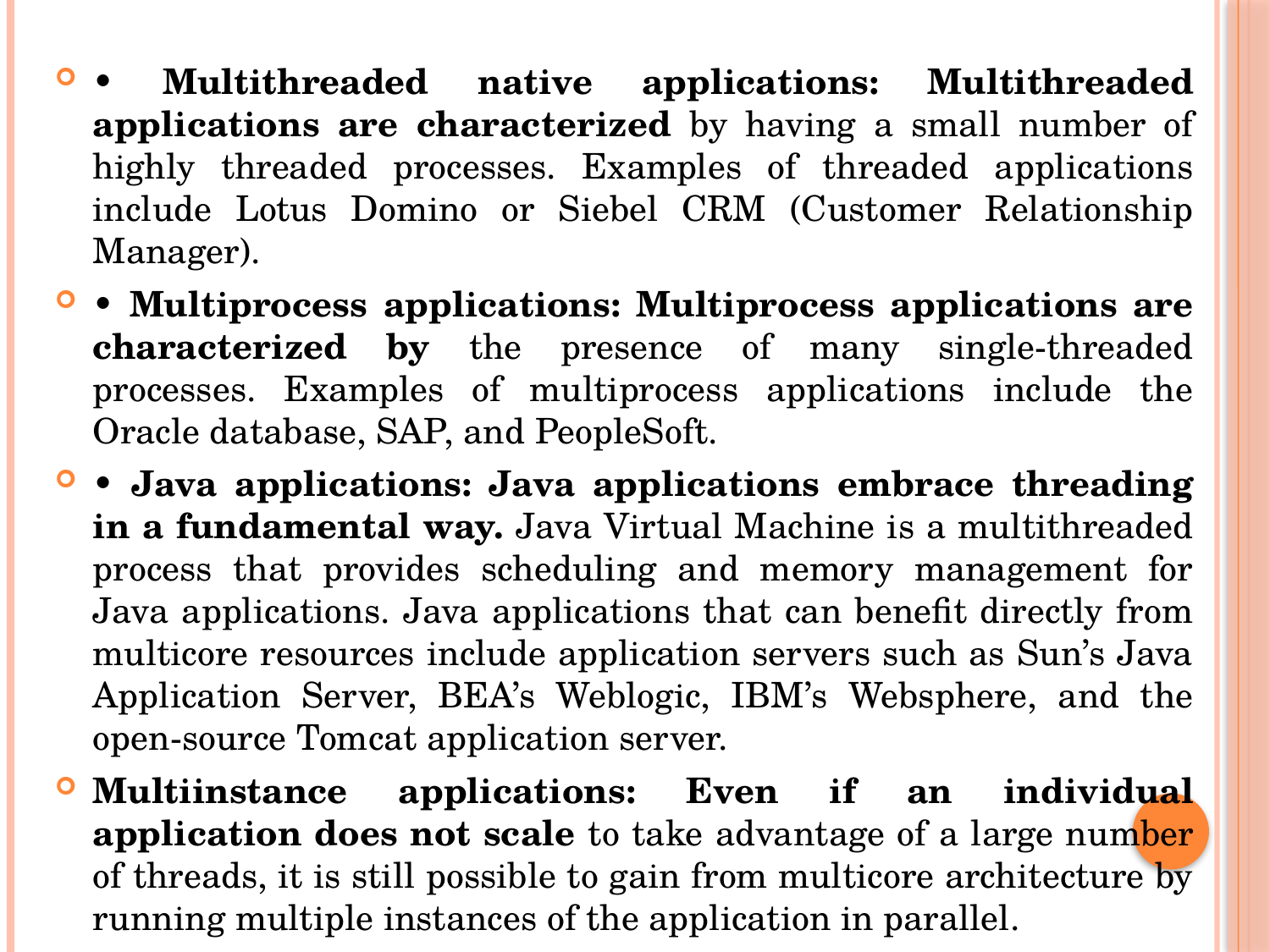

• Multithreaded native applications: Multithreaded applications are characterized by having a small number of highly threaded processes. Examples of threaded applications include Lotus Domino or Siebel CRM (Customer Relationship Manager).
• Multiprocess applications: Multiprocess applications are characterized by the presence of many single-threaded processes. Examples of multiprocess applications include the Oracle database, SAP, and PeopleSoft.
• Java applications: Java applications embrace threading in a fundamental way. Java Virtual Machine is a multithreaded process that provides scheduling and memory management for Java applications. Java applications that can benefit directly from multicore resources include application servers such as Sun’s Java Application Server, BEA’s Weblogic, IBM’s Websphere, and the open-source Tomcat application server.
Multiinstance applications: Even if an individual application does not scale to take advantage of a large number of threads, it is still possible to gain from multicore architecture by running multiple instances of the application in parallel.